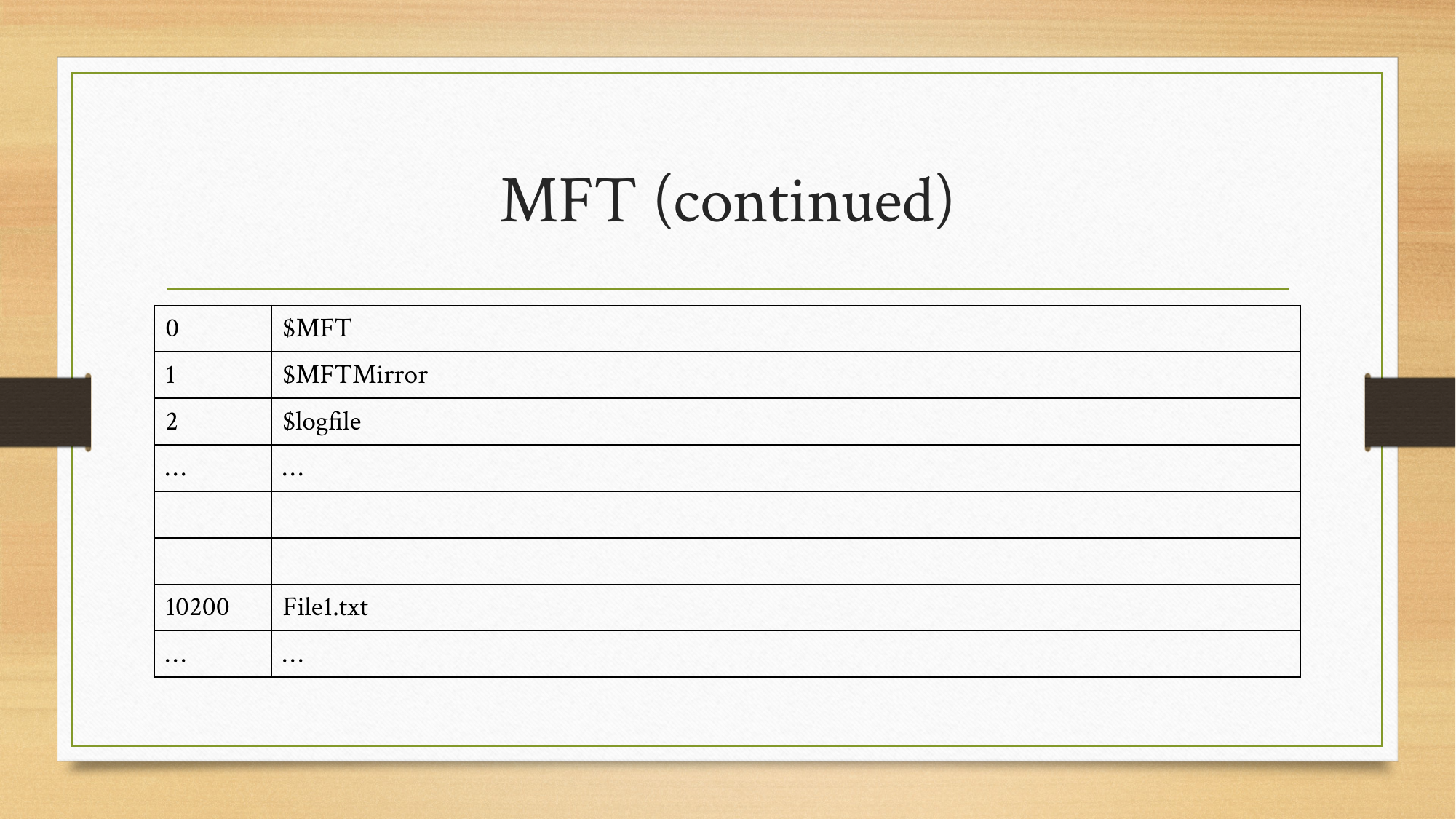

# MFT (continued)
| 0 | $MFT |
| --- | --- |
| 1 | $MFTMirror |
| 2 | $logfile |
| … | … |
|  |  |
|  |  |
| 10200 | File1.txt |
| … | … |